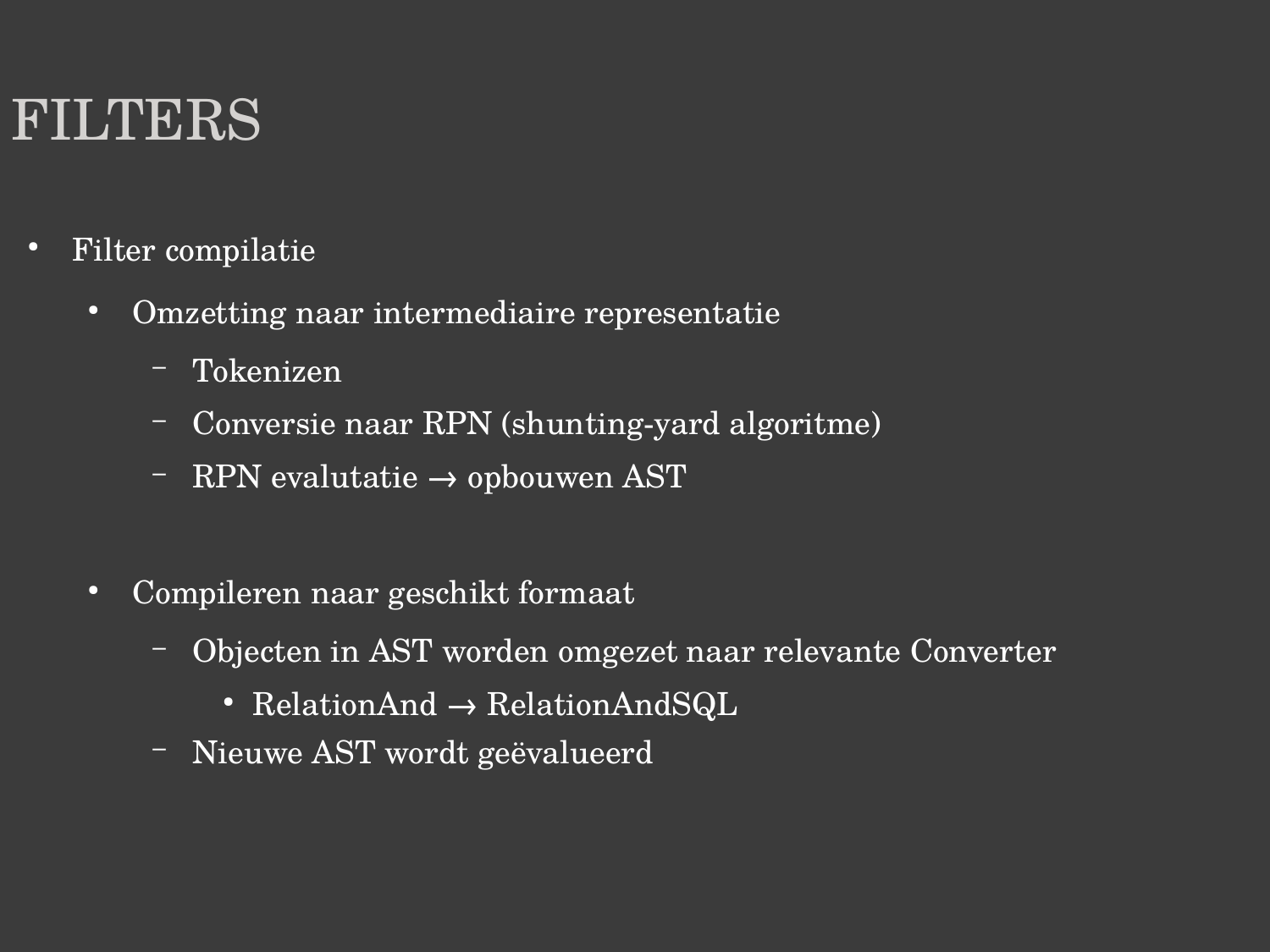

Filters
Filter compilatie
Omzetting naar intermediaire representatie
Tokenizen
Conversie naar RPN (shunting-yard algoritme)
RPN evalutatie → opbouwen AST

Compileren naar geschikt formaat
Objecten in AST worden omgezet naar relevante Converter
RelationAnd → RelationAndSQL
Nieuwe AST wordt geëvalueerd